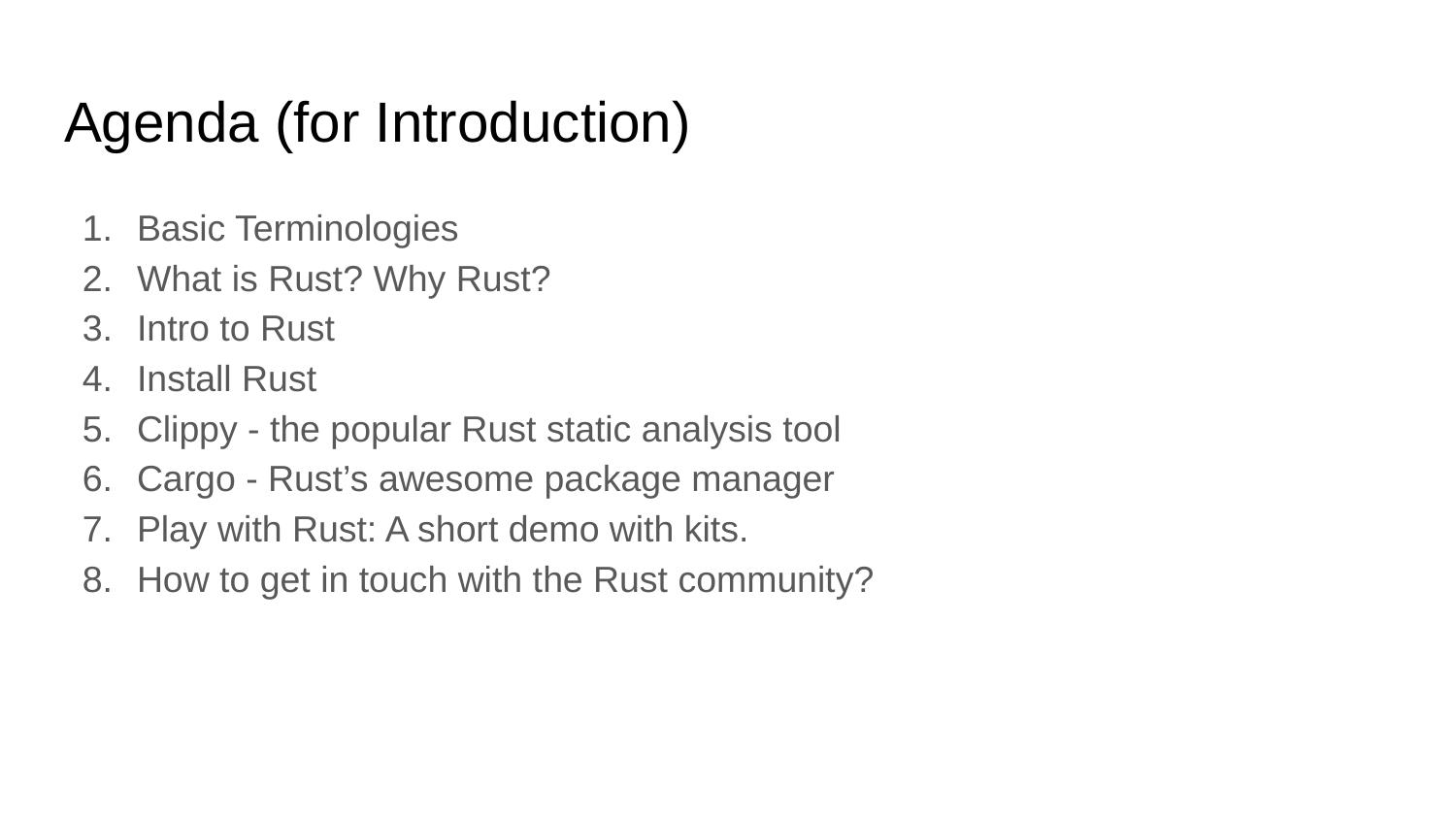

# Agenda (for Introduction)
Basic Terminologies
What is Rust? Why Rust?
Intro to Rust
Install Rust
Clippy - the popular Rust static analysis tool
Cargo - Rust’s awesome package manager
Play with Rust: A short demo with kits.
How to get in touch with the Rust community?